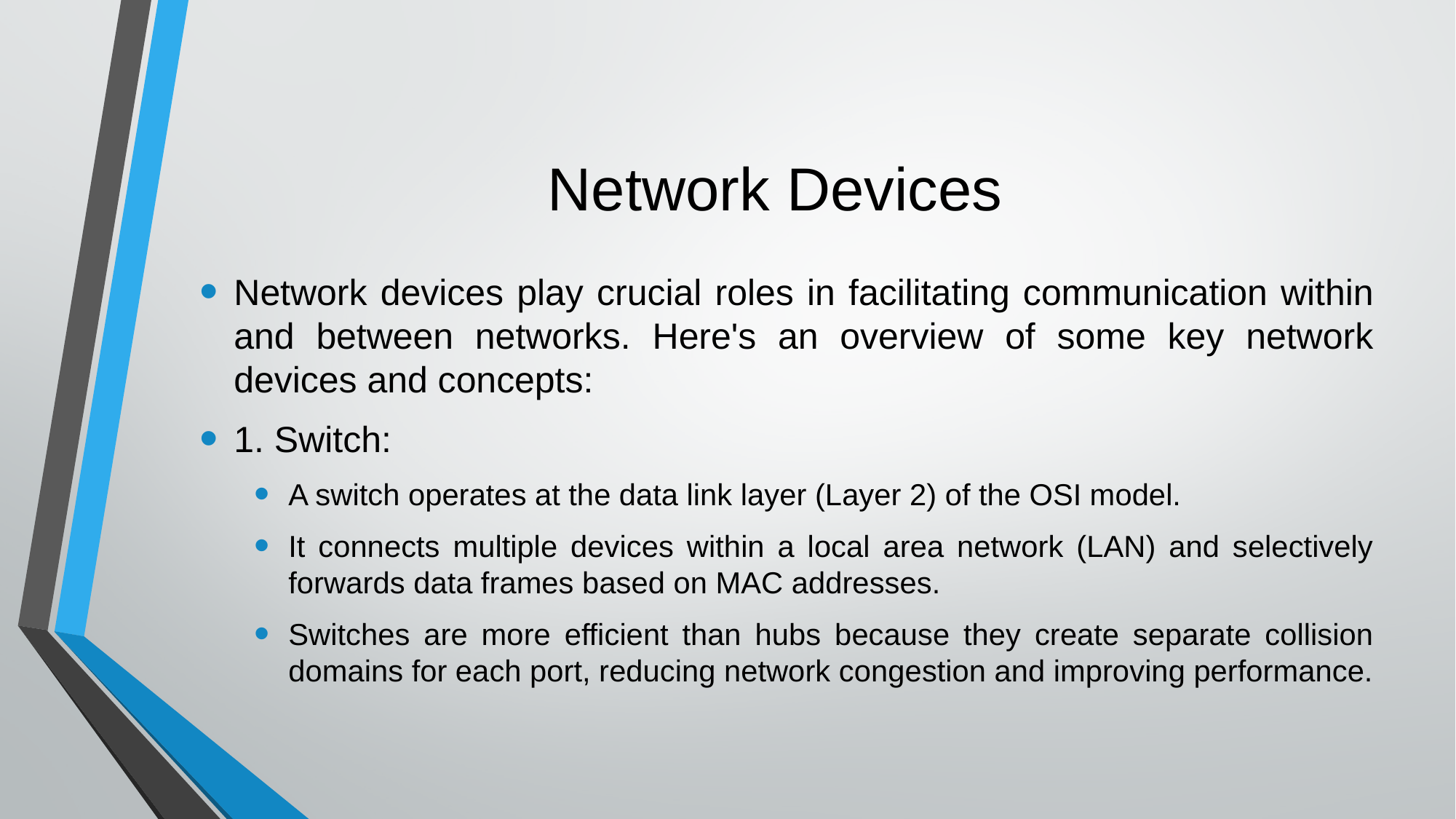

# Network Devices
Network devices play crucial roles in facilitating communication within and between networks. Here's an overview of some key network devices and concepts:
1. Switch:
A switch operates at the data link layer (Layer 2) of the OSI model.
It connects multiple devices within a local area network (LAN) and selectively forwards data frames based on MAC addresses.
Switches are more efficient than hubs because they create separate collision domains for each port, reducing network congestion and improving performance.